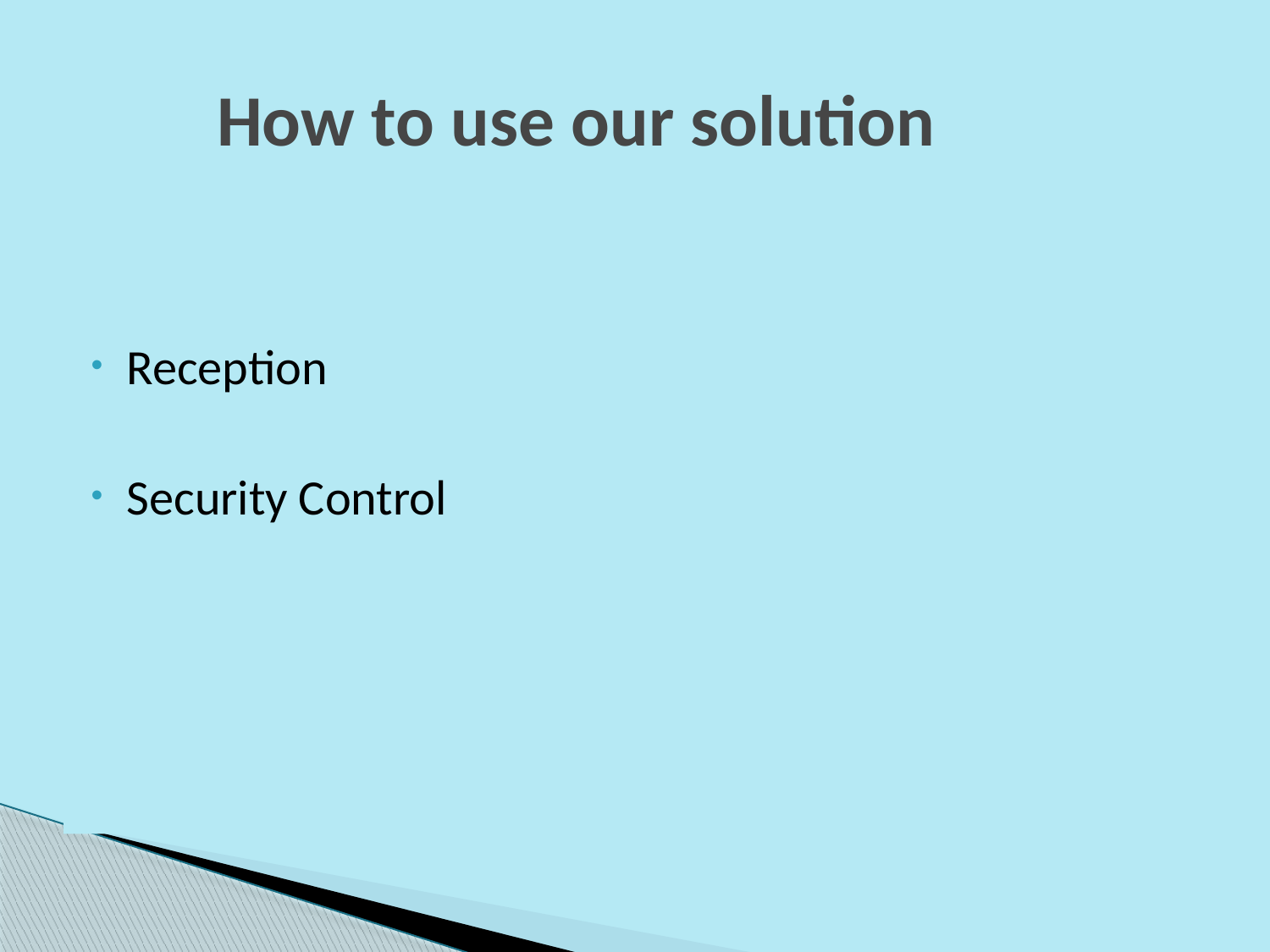

# How to use our solution

Reception

Security Control